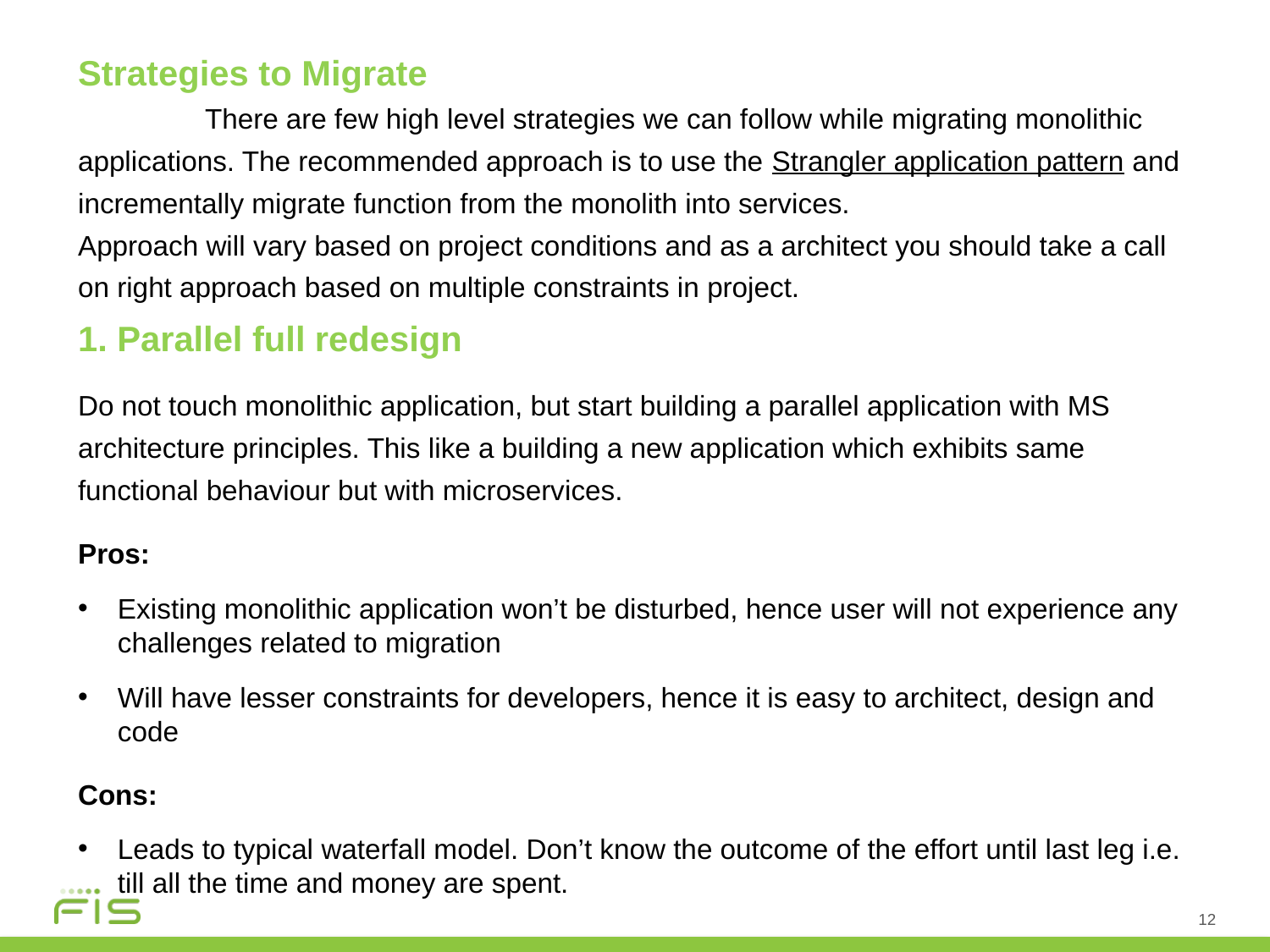

Strategies to Migrate
	There are few high level strategies we can follow while migrating monolithic applications. The recommended approach is to use the Strangler application pattern and incrementally migrate function from the monolith into services.
Approach will vary based on project conditions and as a architect you should take a call on right approach based on multiple constraints in project.
1. Parallel full redesign
Do not touch monolithic application, but start building a parallel application with MS architecture principles. This like a building a new application which exhibits same functional behaviour but with microservices.
Pros:
Existing monolithic application won’t be disturbed, hence user will not experience any challenges related to migration
Will have lesser constraints for developers, hence it is easy to architect, design and code
Cons:
Leads to typical waterfall model. Don’t know the outcome of the effort until last leg i.e. till all the time and money are spent.
12